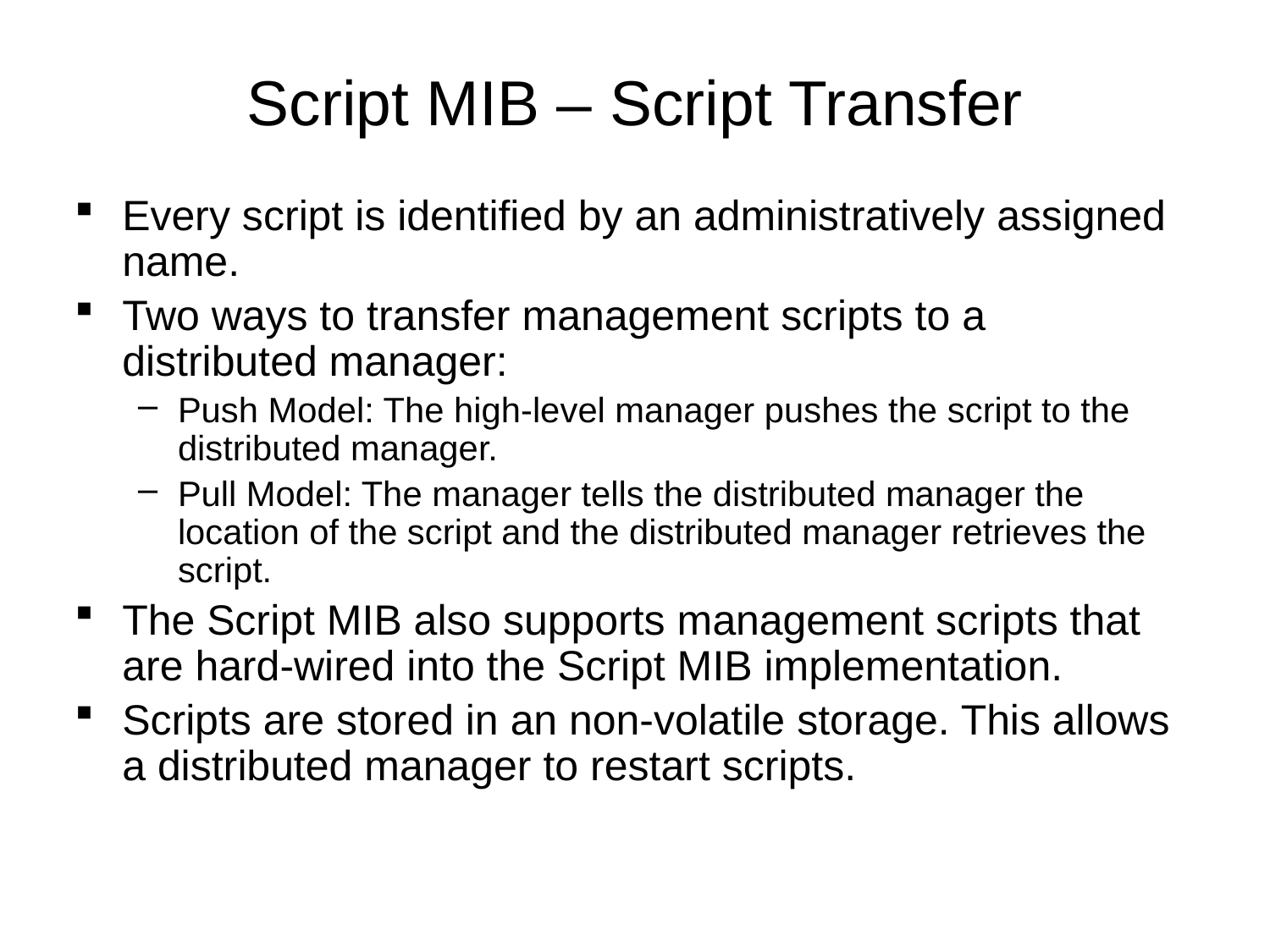

# Script MIB – Script Transfer
Every script is identified by an administratively assigned name.
Two ways to transfer management scripts to a distributed manager:
Push Model: The high-level manager pushes the script to the distributed manager.
Pull Model: The manager tells the distributed manager the location of the script and the distributed manager retrieves the script.
The Script MIB also supports management scripts that are hard-wired into the Script MIB implementation.
Scripts are stored in an non-volatile storage. This allows a distributed manager to restart scripts.